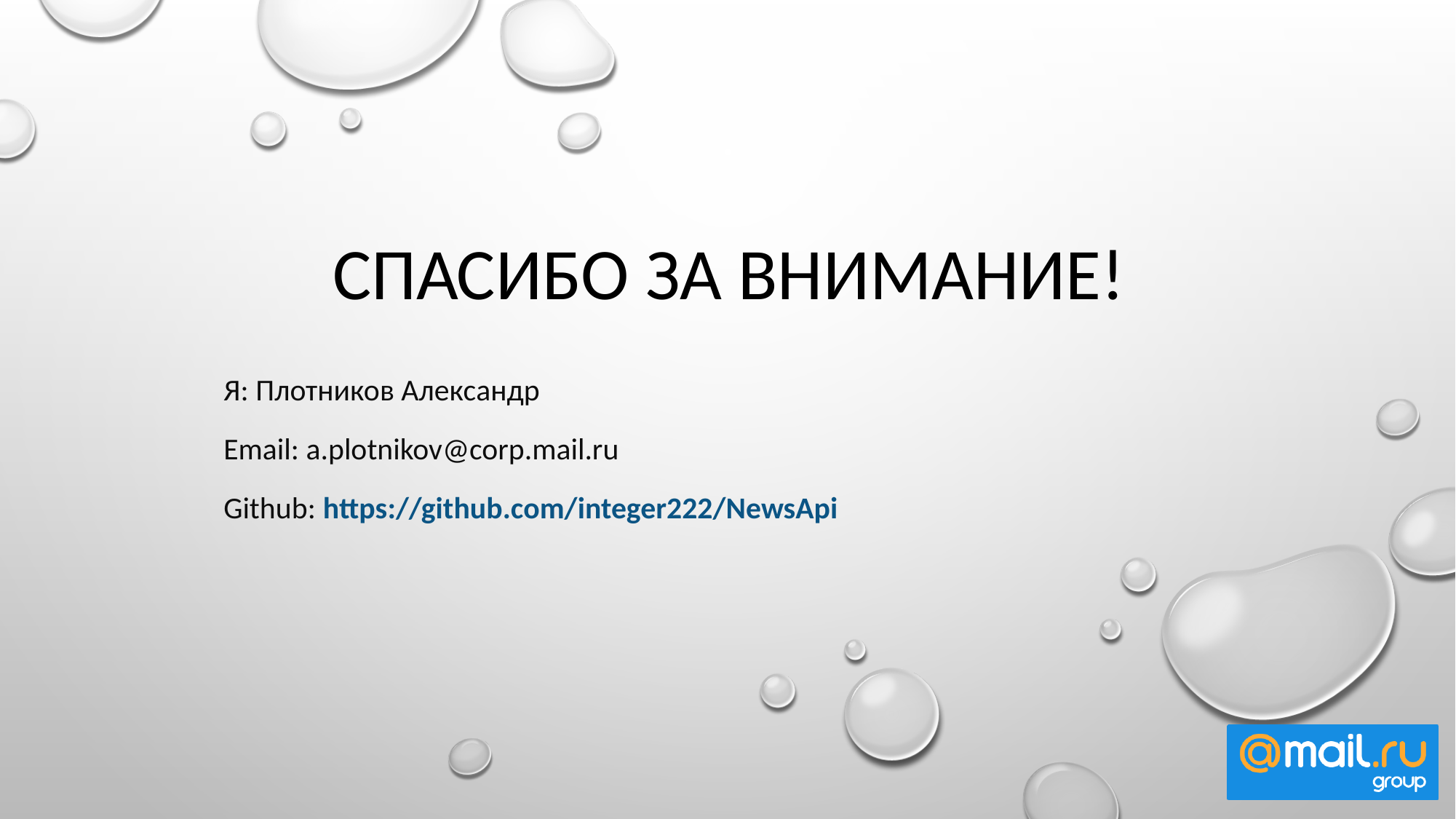

# Спасибо за внимание!
Я: Плотников Александр
Email: a.plotnikov@corp.mail.ru
Github: https://github.com/integer222/NewsApi